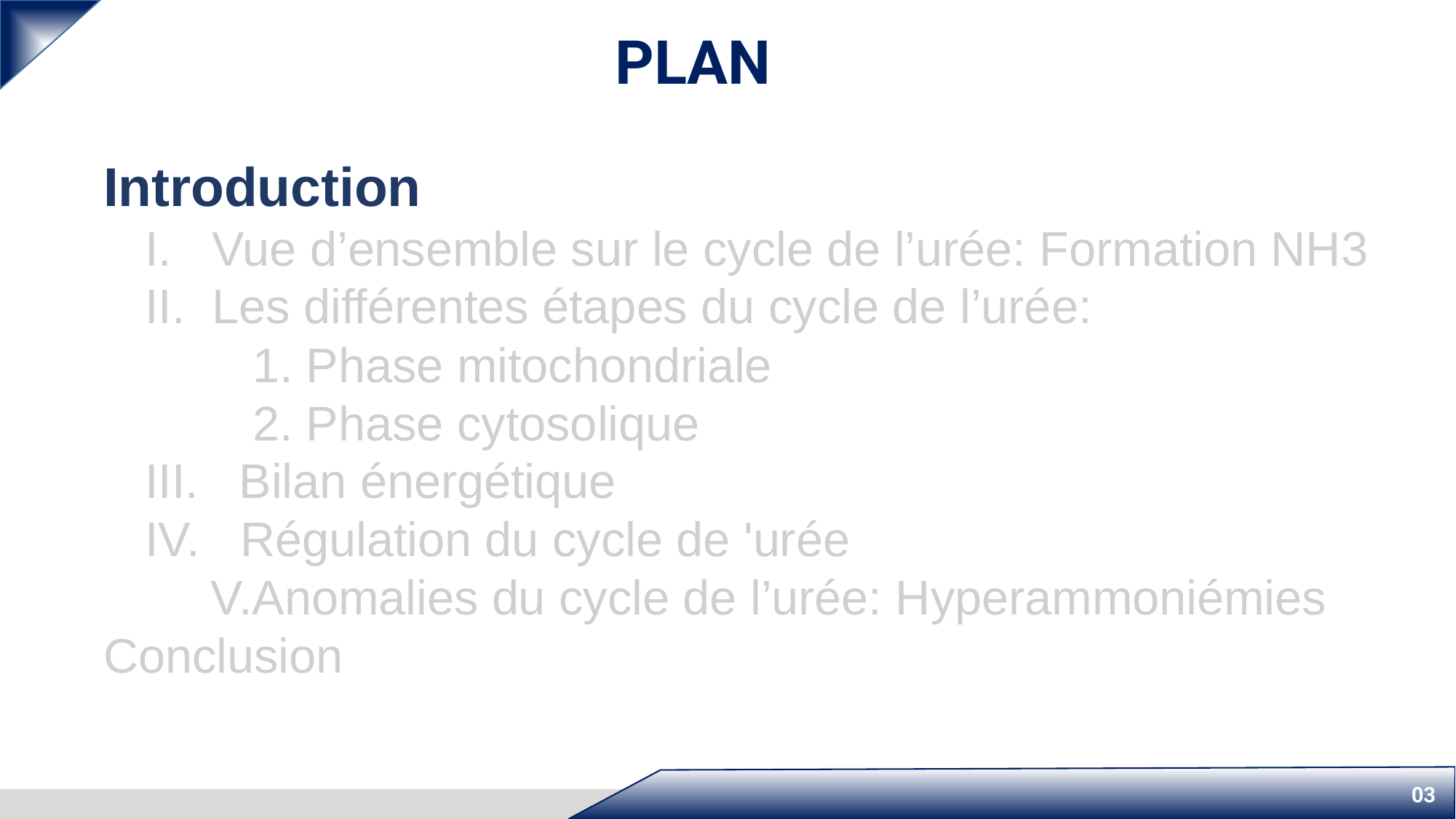

PLAN
Introduction
I.   Vue d’ensemble sur le cycle de l’urée: Formation NH3
II.  Les différentes étapes du cycle de l’urée:
1. Phase mitochondriale
2. Phase cytosolique
III.   Bilan énergétique
IV.   Régulation du cycle de 'urée
Anomalies du cycle de l’urée: Hyperammoniémies
Conclusion

03